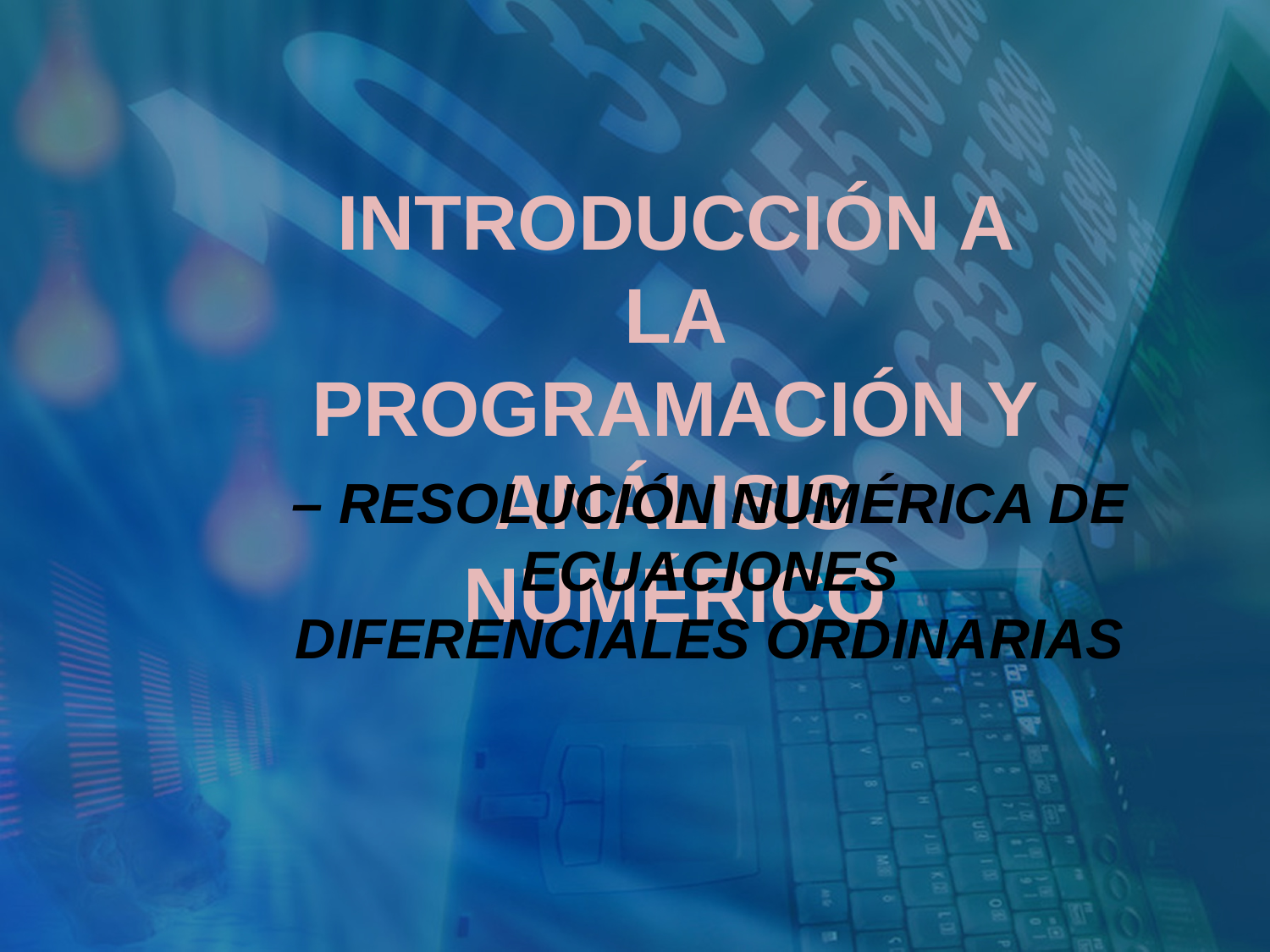

INTRODUCCIÓN A LA PROGRAMACIÓN Y ANÁLISIS NUMÉRICO
– RESOLUCIÓN NUMÉRICA DE ECUACIONES DIFERENCIALES ORDINARIAS